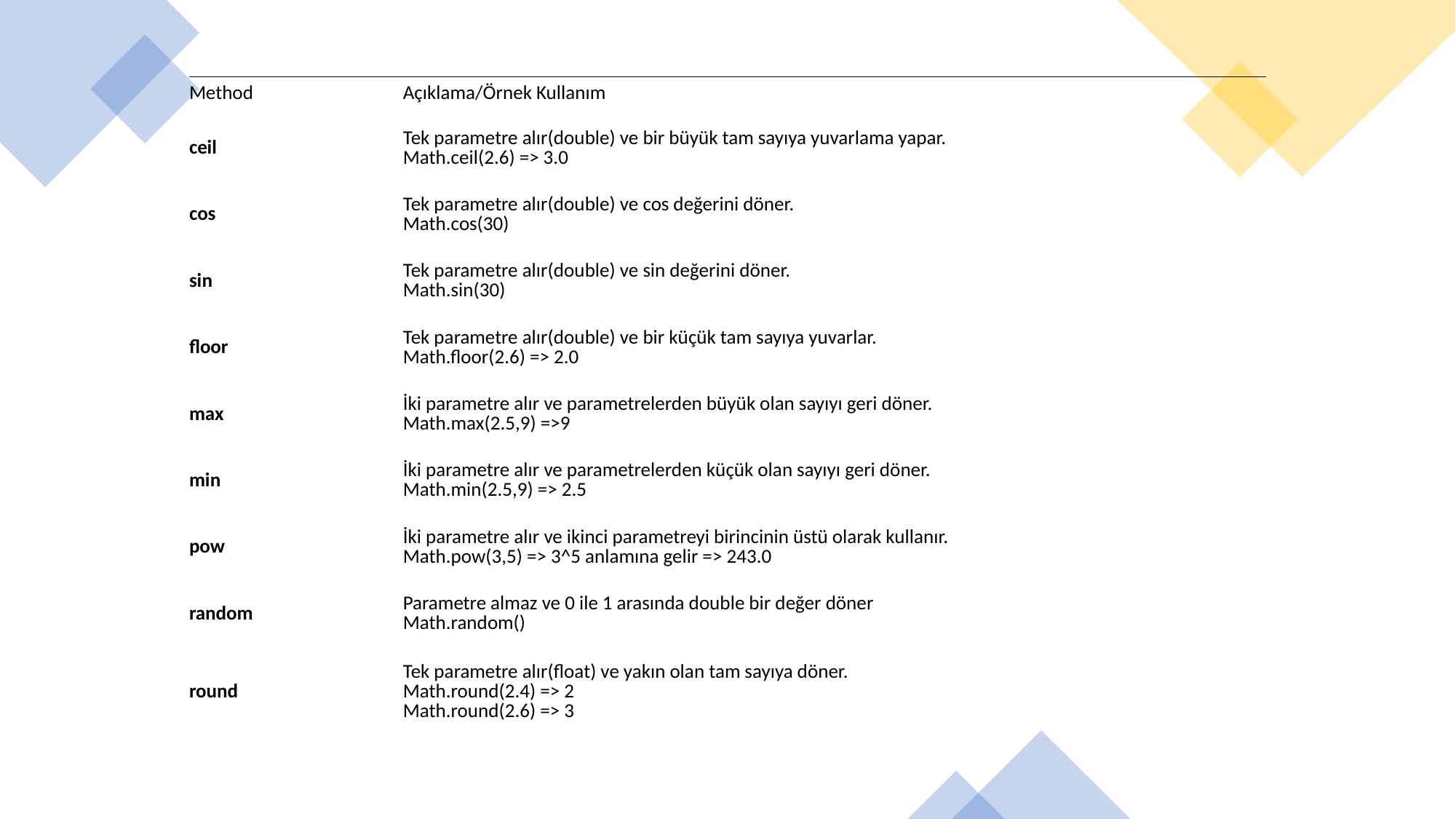

| Method | Açıklama/Örnek Kullanım |
| --- | --- |
| ceil | Tek parametre alır(double) ve bir büyük tam sayıya yuvarlama yapar. Math.ceil(2.6) => 3.0 |
| cos | Tek parametre alır(double) ve cos değerini döner. Math.cos(30) |
| sin | Tek parametre alır(double) ve sin değerini döner. Math.sin(30) |
| floor | Tek parametre alır(double) ve bir küçük tam sayıya yuvarlar. Math.floor(2.6) => 2.0 |
| max | İki parametre alır ve parametrelerden büyük olan sayıyı geri döner. Math.max(2.5,9) =>9 |
| min | İki parametre alır ve parametrelerden küçük olan sayıyı geri döner. Math.min(2.5,9) => 2.5 |
| pow | İki parametre alır ve ikinci parametreyi birincinin üstü olarak kullanır. Math.pow(3,5) => 3^5 anlamına gelir => 243.0 |
| random | Parametre almaz ve 0 ile 1 arasında double bir değer döner Math.random() |
| round | Tek parametre alır(float) ve yakın olan tam sayıya döner. Math.round(2.4) => 2 Math.round(2.6) => 3 |